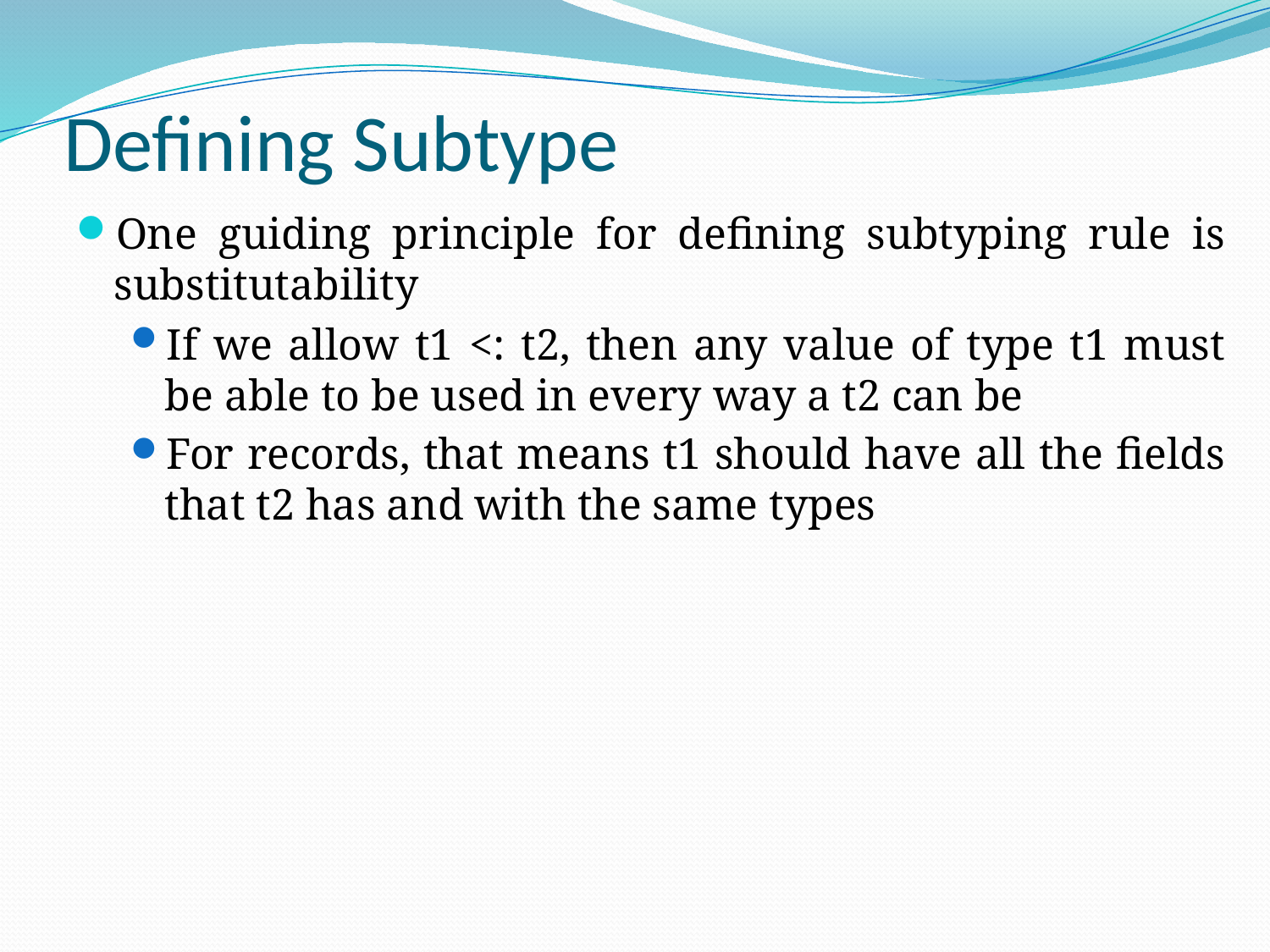

# Defining Subtype
One guiding principle for defining subtyping rule is substitutability
If we allow t1 <: t2, then any value of type t1 must be able to be used in every way a t2 can be
For records, that means t1 should have all the fields that t2 has and with the same types